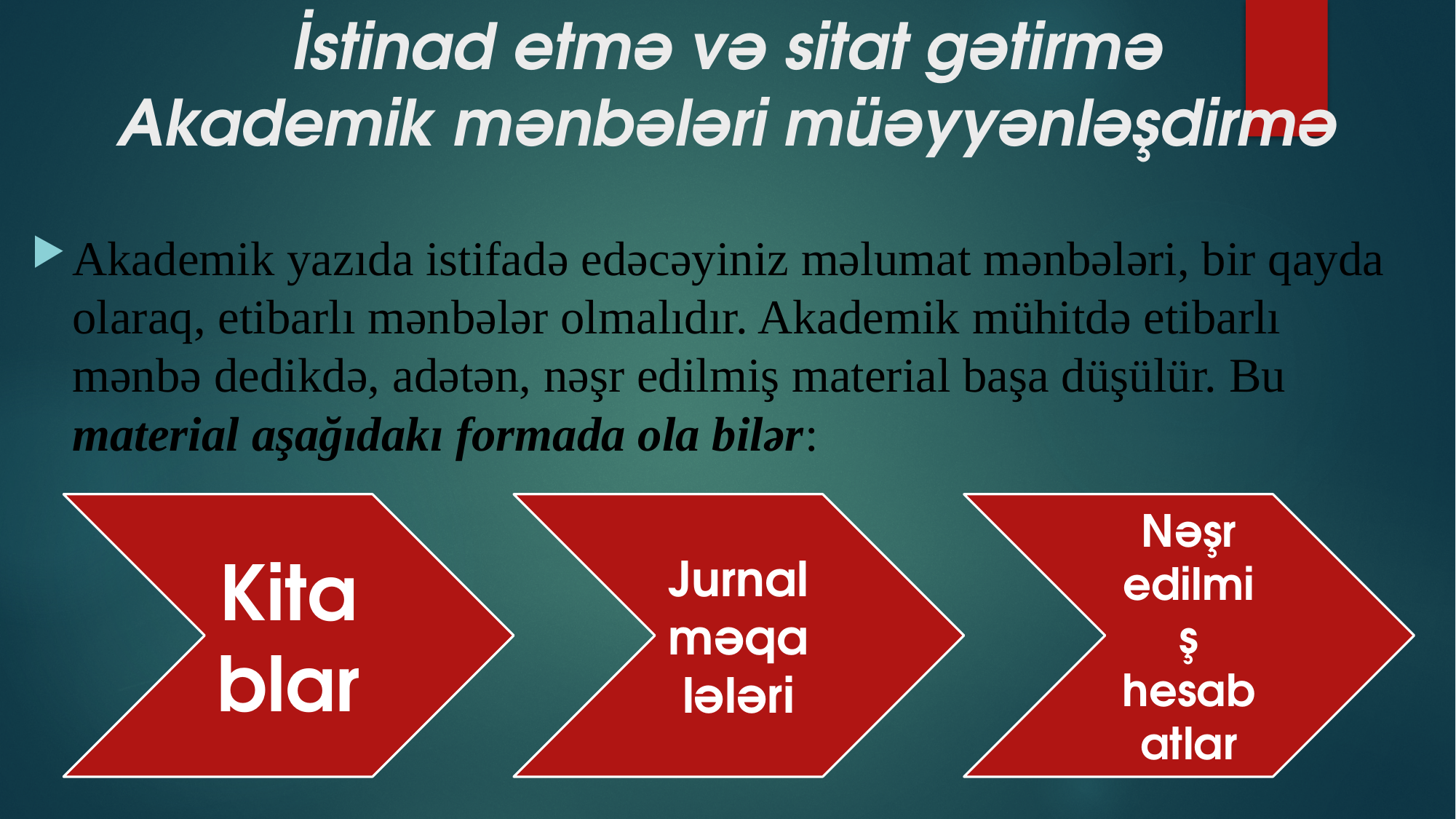

# İstinad etmə və sitat gətirmə Akademik mənbələri müəyyənləşdirmə
Akademik yazıda istifadə edəcəyiniz məlumat mənbələri, bir qayda olaraq, etibarlı mənbələr olmalıdır. Akademik mühitdə etibarlı mənbə dedikdə, adətən, nəşr edilmiş material başa düşülür. Bu material aşağıdakı formada ola bilər:
Kitablar
Jurnal məqalələri
Nəşr edilmiş hesabatlar